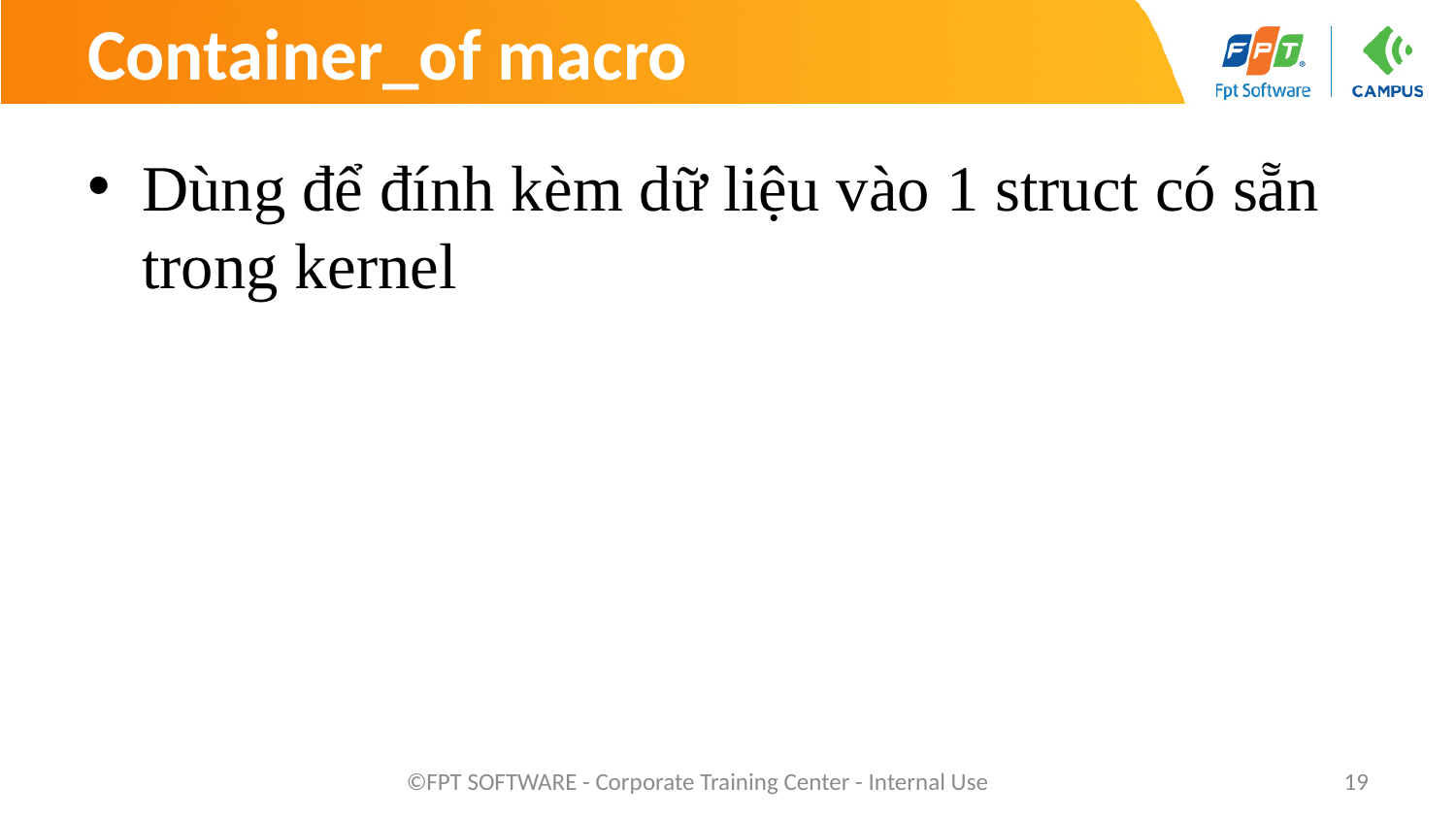

# Container_of macro
Dùng để đính kèm dữ liệu vào 1 struct có sẵn trong kernel
©FPT SOFTWARE - Corporate Training Center - Internal Use
19